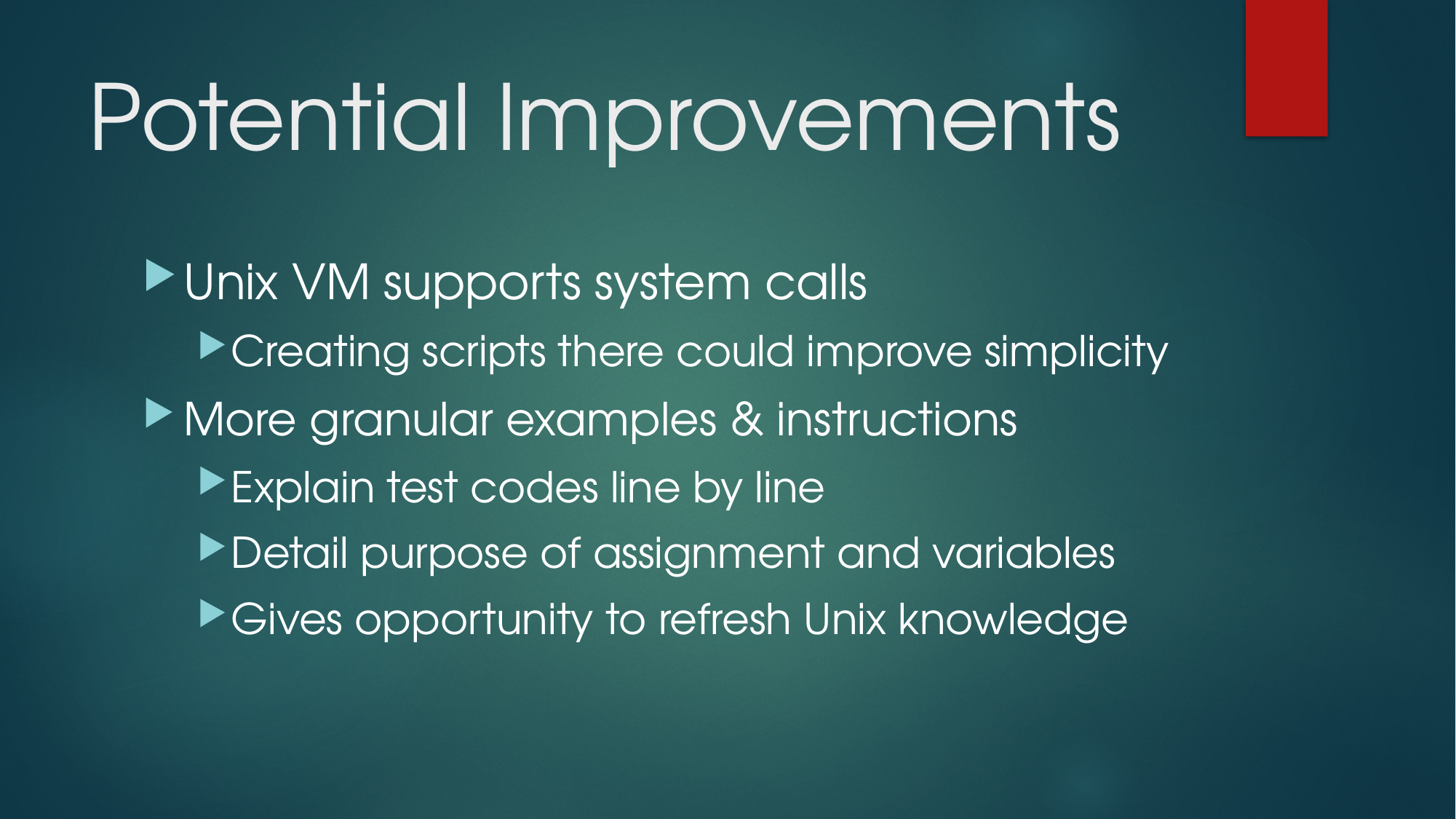

# Potential Improvements
Unix VM supports system calls
Creating scripts there could improve simplicity
More granular examples & instructions
Explain test codes line by line
Detail purpose of assignment and variables
Gives opportunity to refresh Unix knowledge